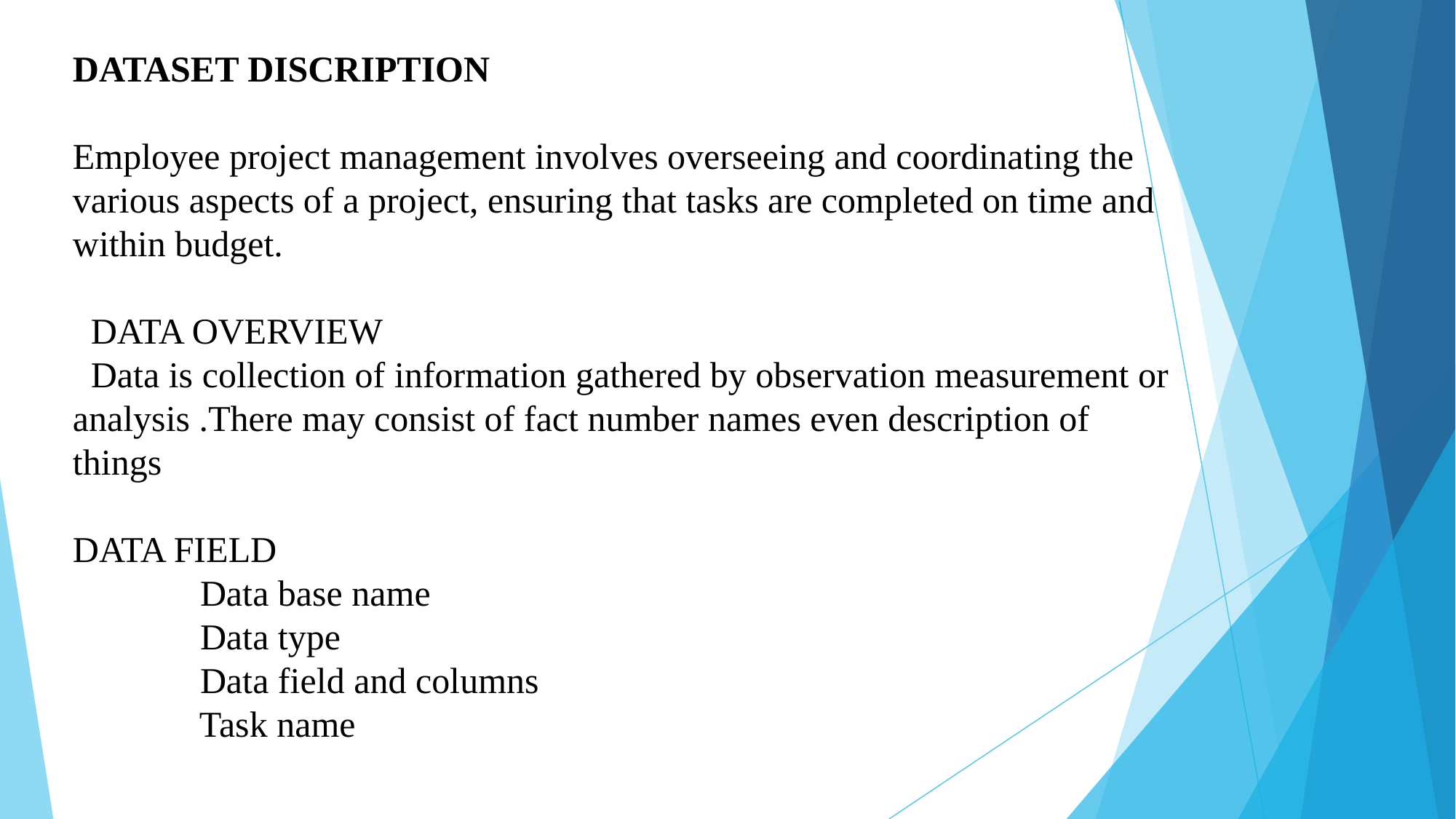

# DATASET DISCRIPTION Employee project management involves overseeing and coordinating the various aspects of a project, ensuring that tasks are completed on time and within budget. DATA OVERVIEW Data is collection of information gathered by observation measurement or analysis .There may consist of fact number names even description of things DATA FIELD Data base name Data type Data field and columns Task name